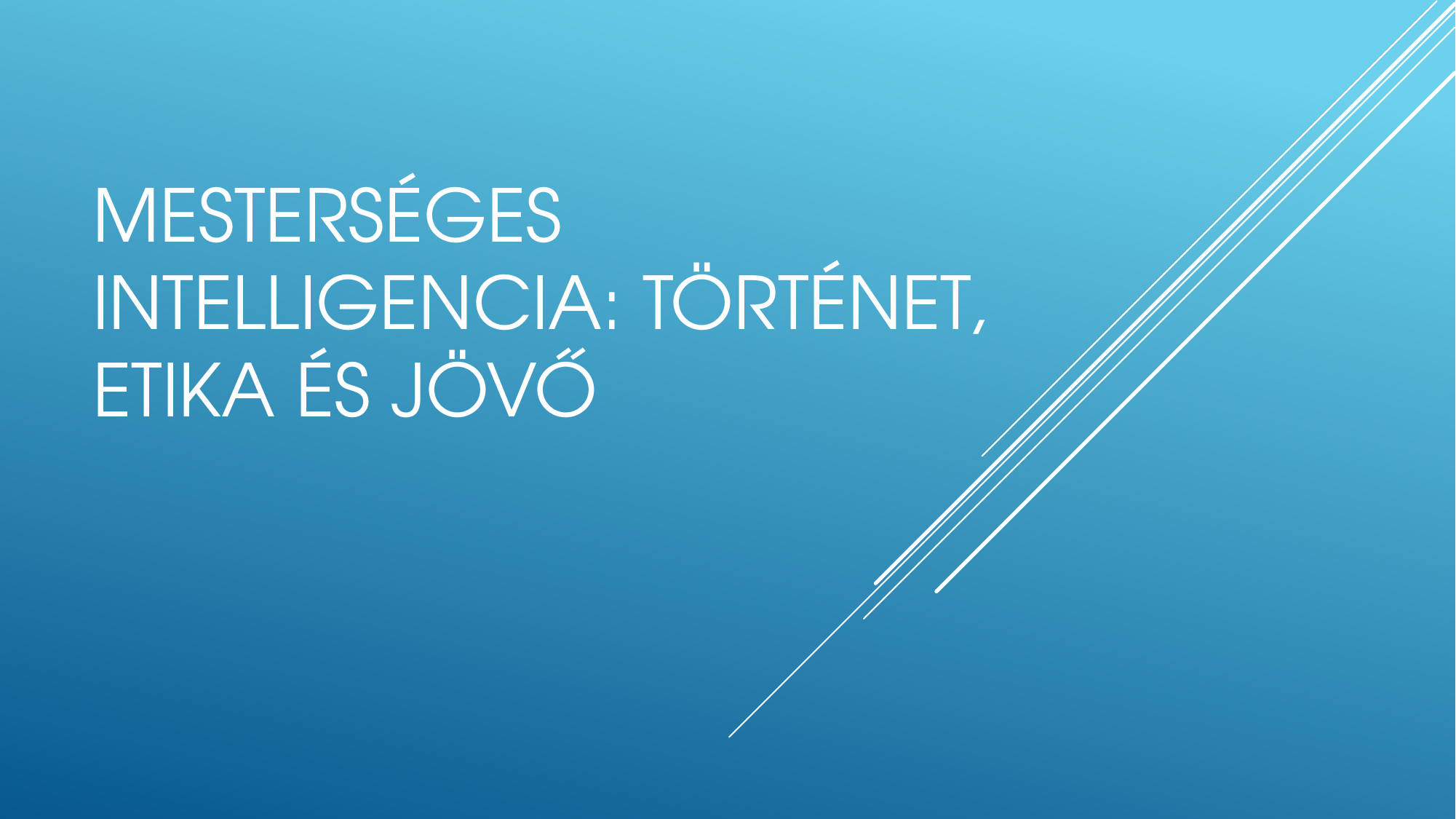

# Mesterséges Intelligencia: Történet, Etika és Jövő